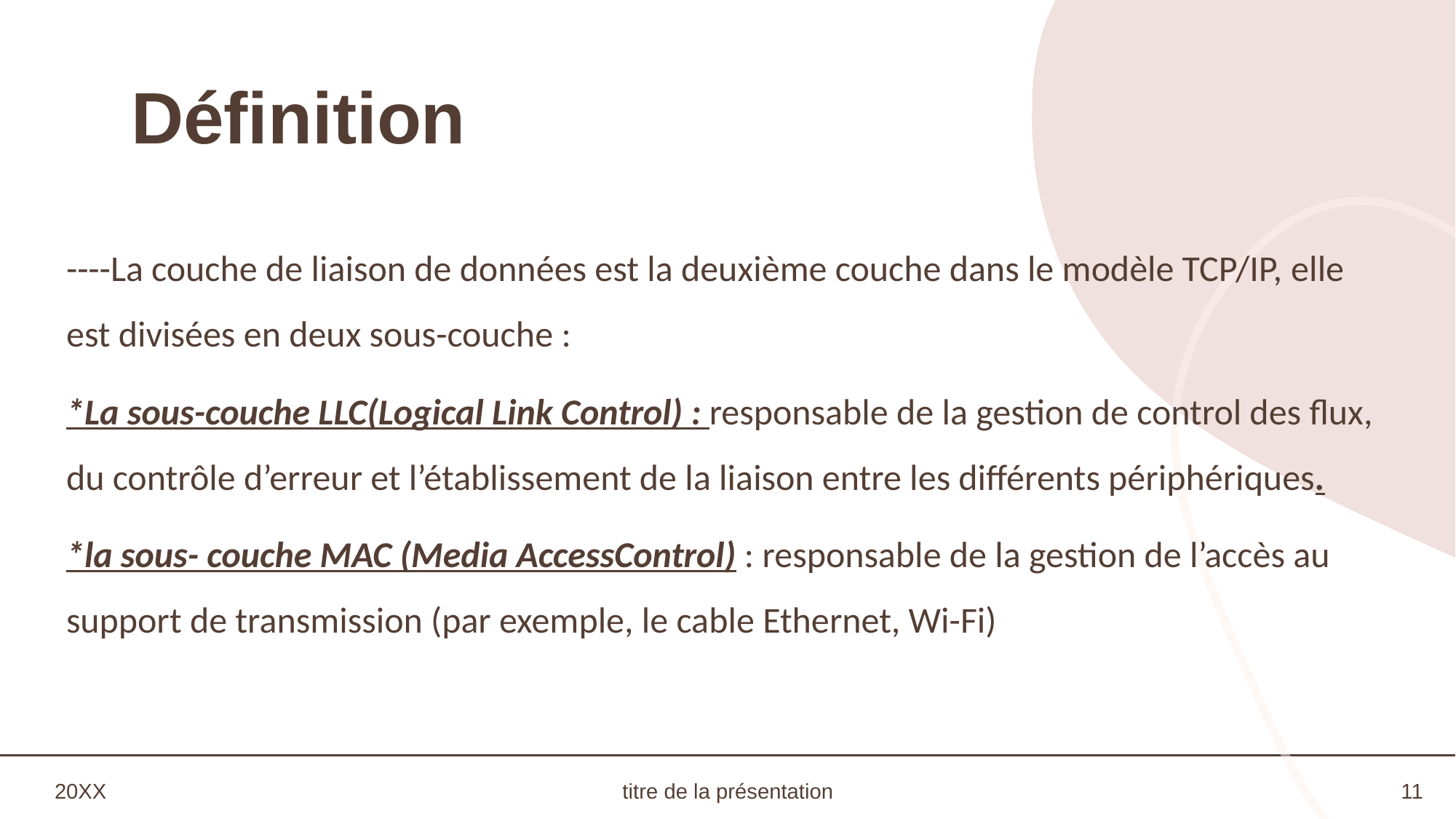

# Définition
----La couche de liaison de données est la deuxième couche dans le modèle TCP/IP, elle est divisées en deux sous-couche :
*La sous-couche LLC(Logical Link Control) : responsable de la gestion de control des flux, du contrôle d’erreur et l’établissement de la liaison entre les différents périphériques.
*la sous- couche MAC (Media AccessControl) : responsable de la gestion de l’accès au support de transmission (par exemple, le cable Ethernet, Wi-Fi)
20XX
titre de la présentation
11